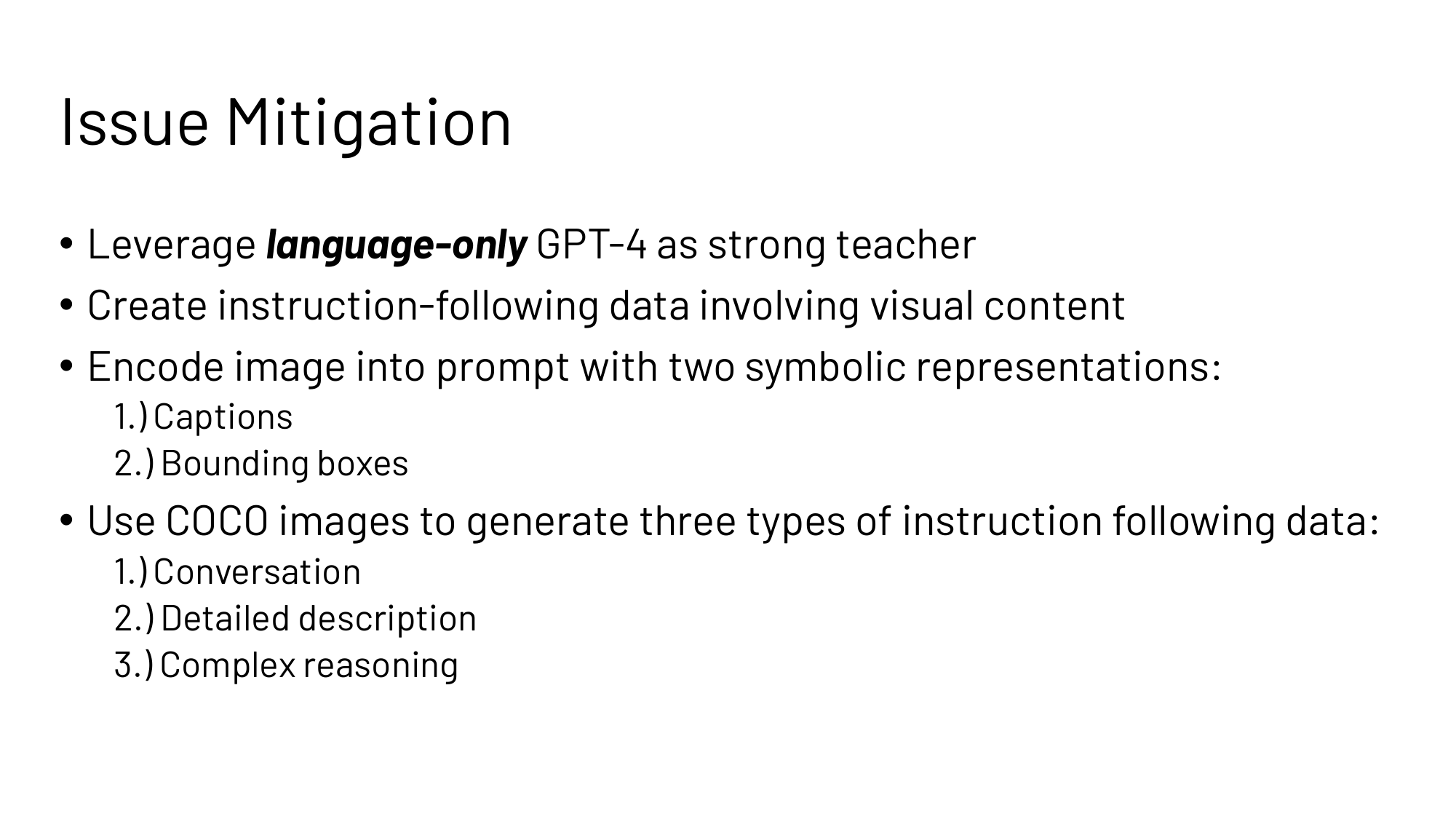

# Issue Mitigation
Leverage language-only GPT-4 as strong teacher
Create instruction-following data involving visual content
Encode image into prompt with two symbolic representations:
1.) Captions
2.) Bounding boxes
Use COCO images to generate three types of instruction following data:
1.) Conversation
2.) Detailed description
3.) Complex reasoning